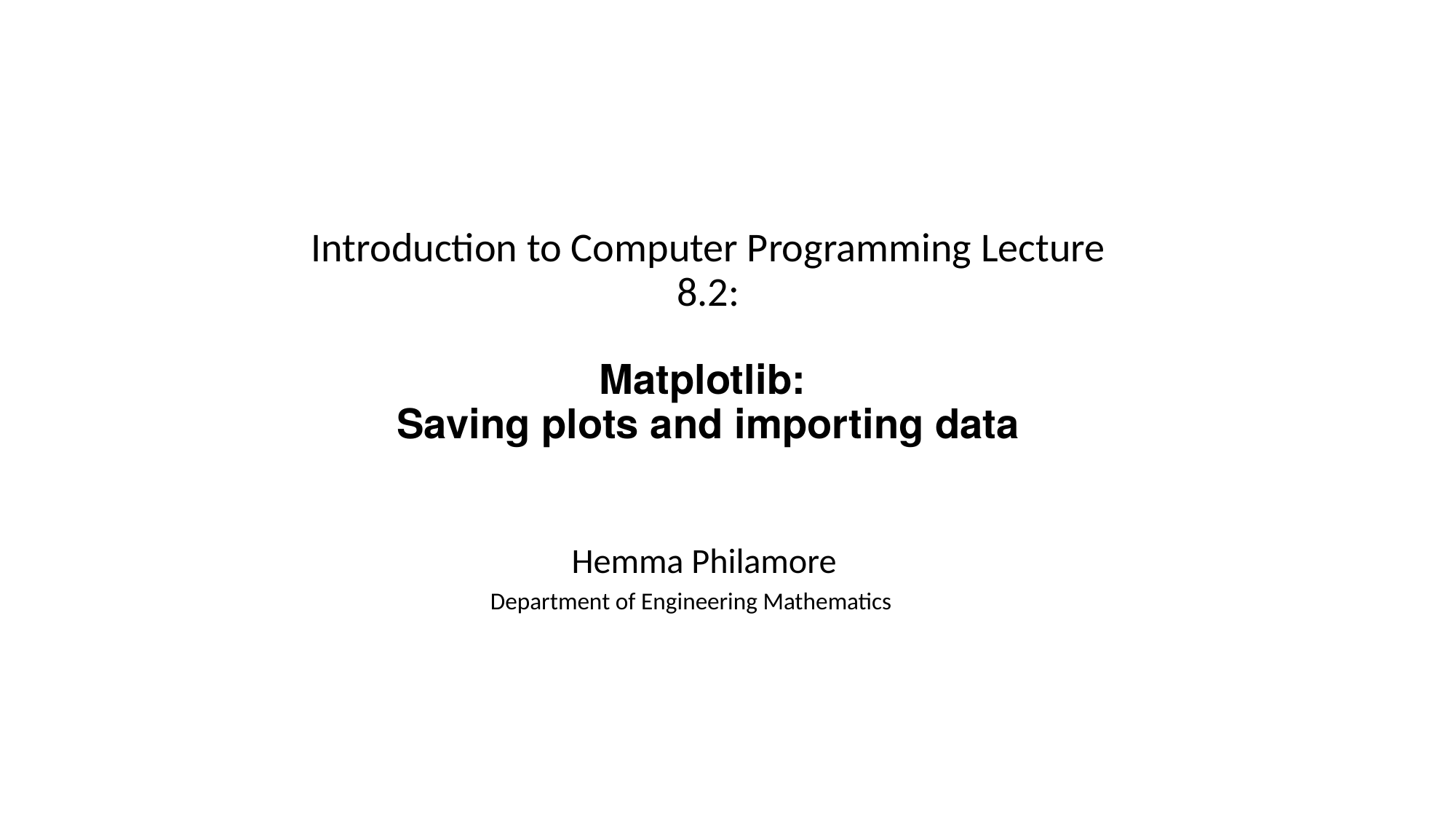

# Introduction to Computer Programming Lecture 8.2:

Matplotlib:
Saving plots and importing data
Hemma Philamore

Department of Engineering Mathematics